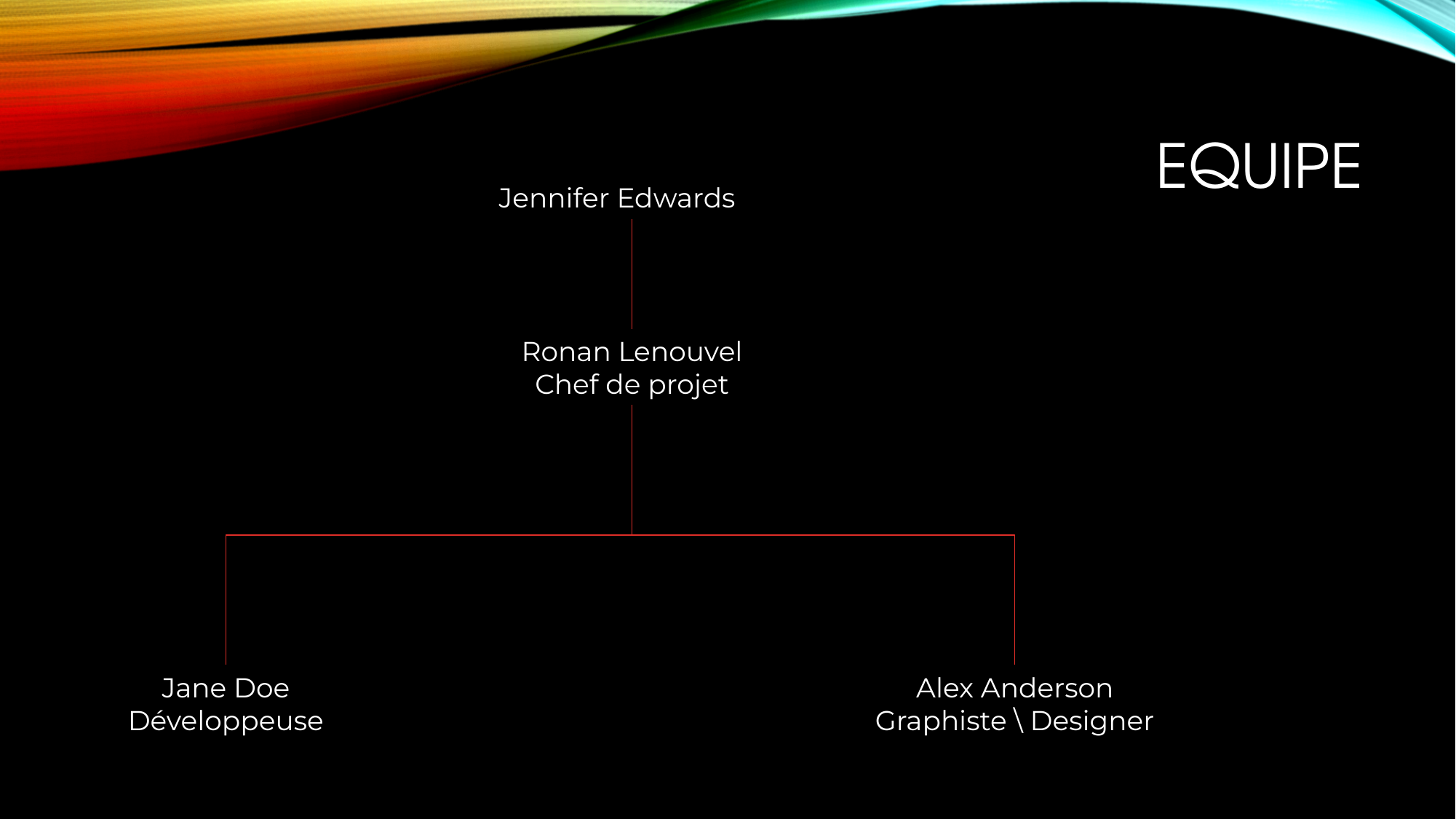

# Equipe
Jennifer Edwards
Ronan Lenouvel
Chef de projet
Jane Doe
Développeuse
Alex Anderson
Graphiste \ Designer